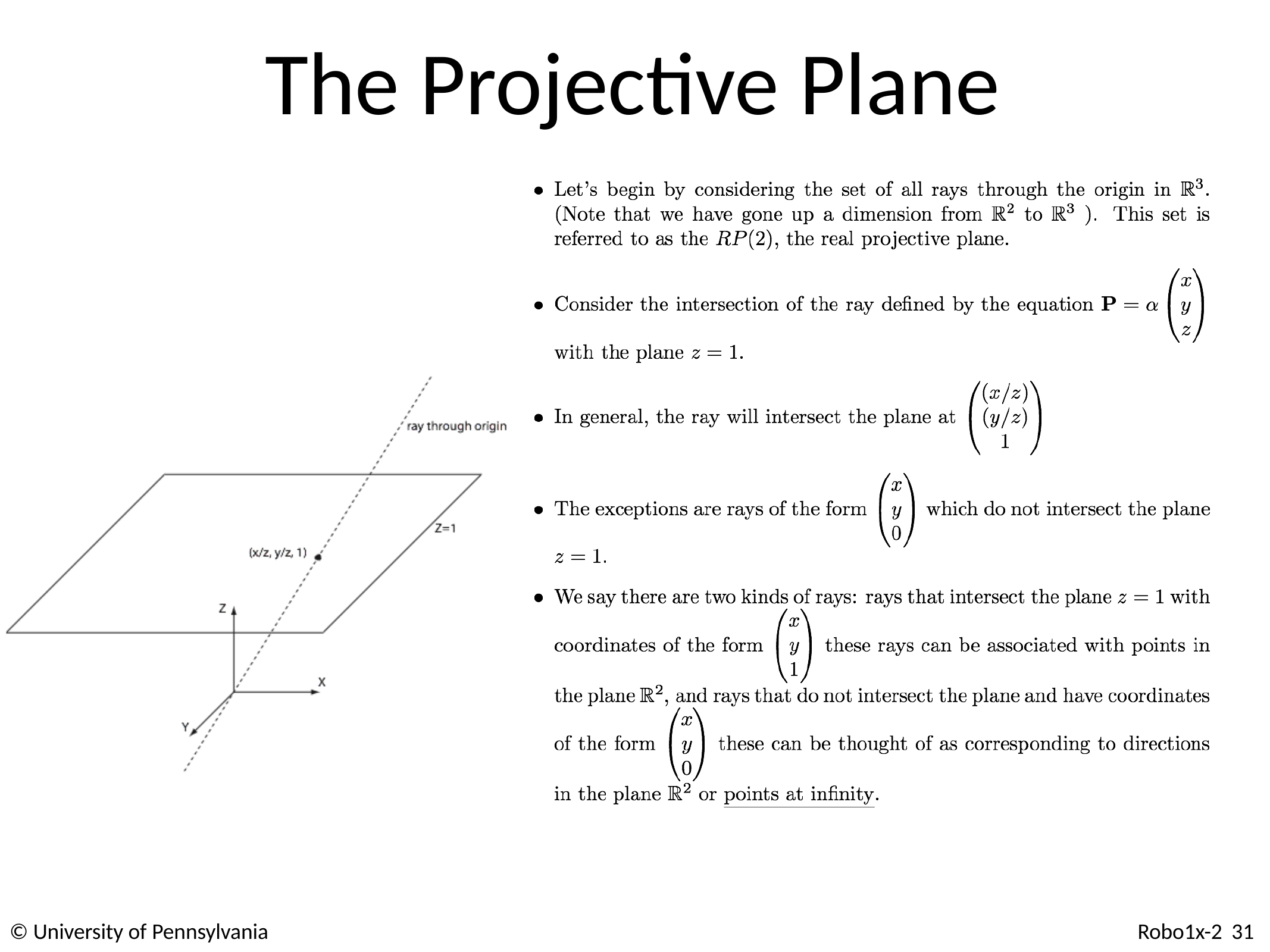

# The Projective Plane

© University of Pennsylvania
Robo1x-2 31